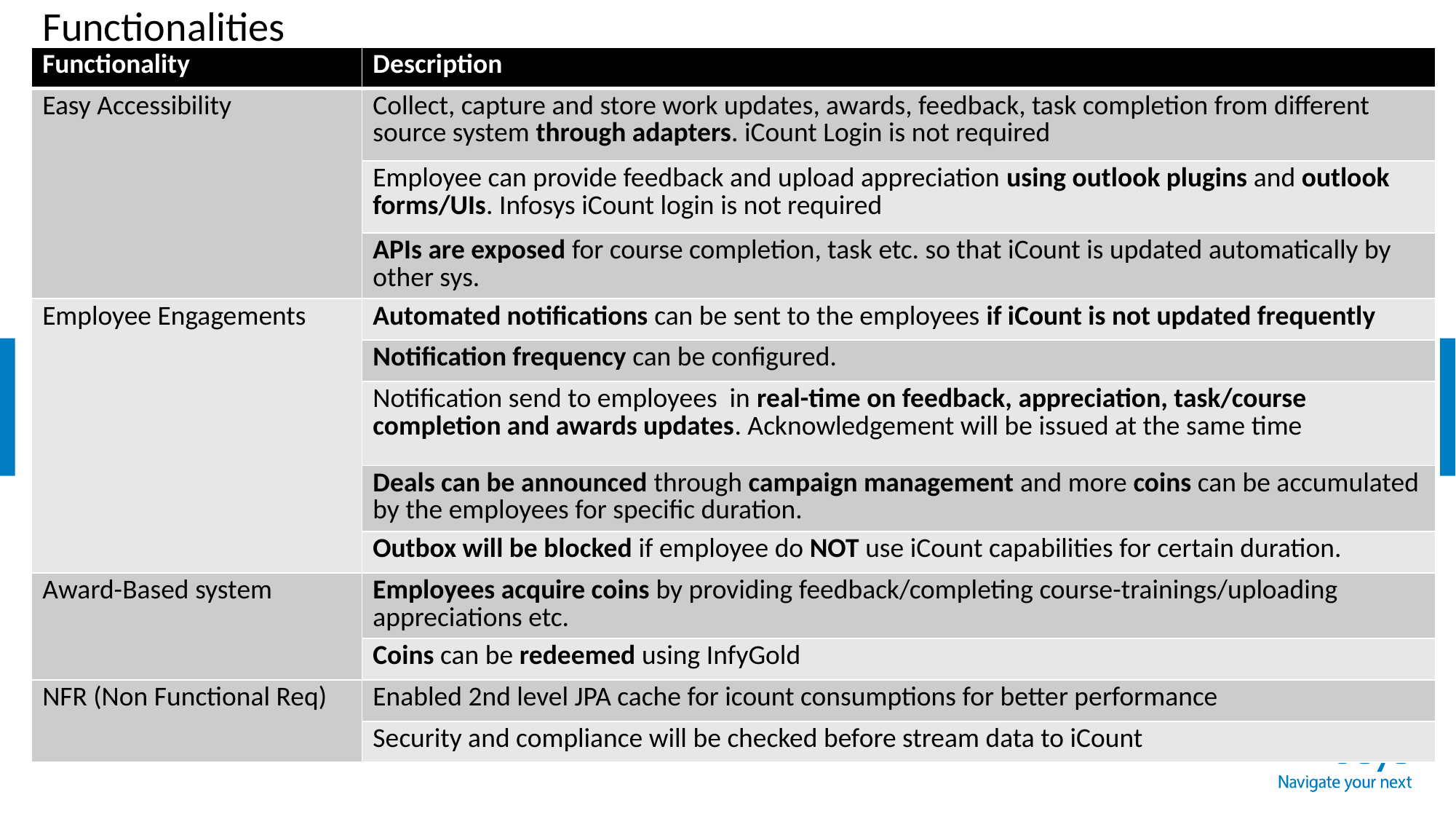

# Functionalities
| Functionality | Description |
| --- | --- |
| Easy Accessibility | Collect, capture and store work updates, awards, feedback, task completion from different source system through adapters. iCount Login is not required |
|  | Employee can provide feedback and upload appreciation using outlook plugins and outlook forms/UIs. Infosys iCount login is not required |
|  | APIs are exposed for course completion, task etc. so that iCount is updated automatically by other sys. |
| Employee Engagements | Automated notifications can be sent to the employees if iCount is not updated frequently |
|  | Notification frequency can be configured. |
|  | Notification send to employees in real-time on feedback, appreciation, task/course completion and awards updates. Acknowledgement will be issued at the same time |
|  | Deals can be announced through campaign management and more coins can be accumulated by the employees for specific duration. |
|  | Outbox will be blocked if employee do NOT use iCount capabilities for certain duration. |
| Award-Based system | Employees acquire coins by providing feedback/completing course-trainings/uploading appreciations etc. |
|  | Coins can be redeemed using InfyGold |
| NFR (Non Functional Req) | Enabled 2nd level JPA cache for icount consumptions for better performance |
|  | Security and compliance will be checked before stream data to iCount |